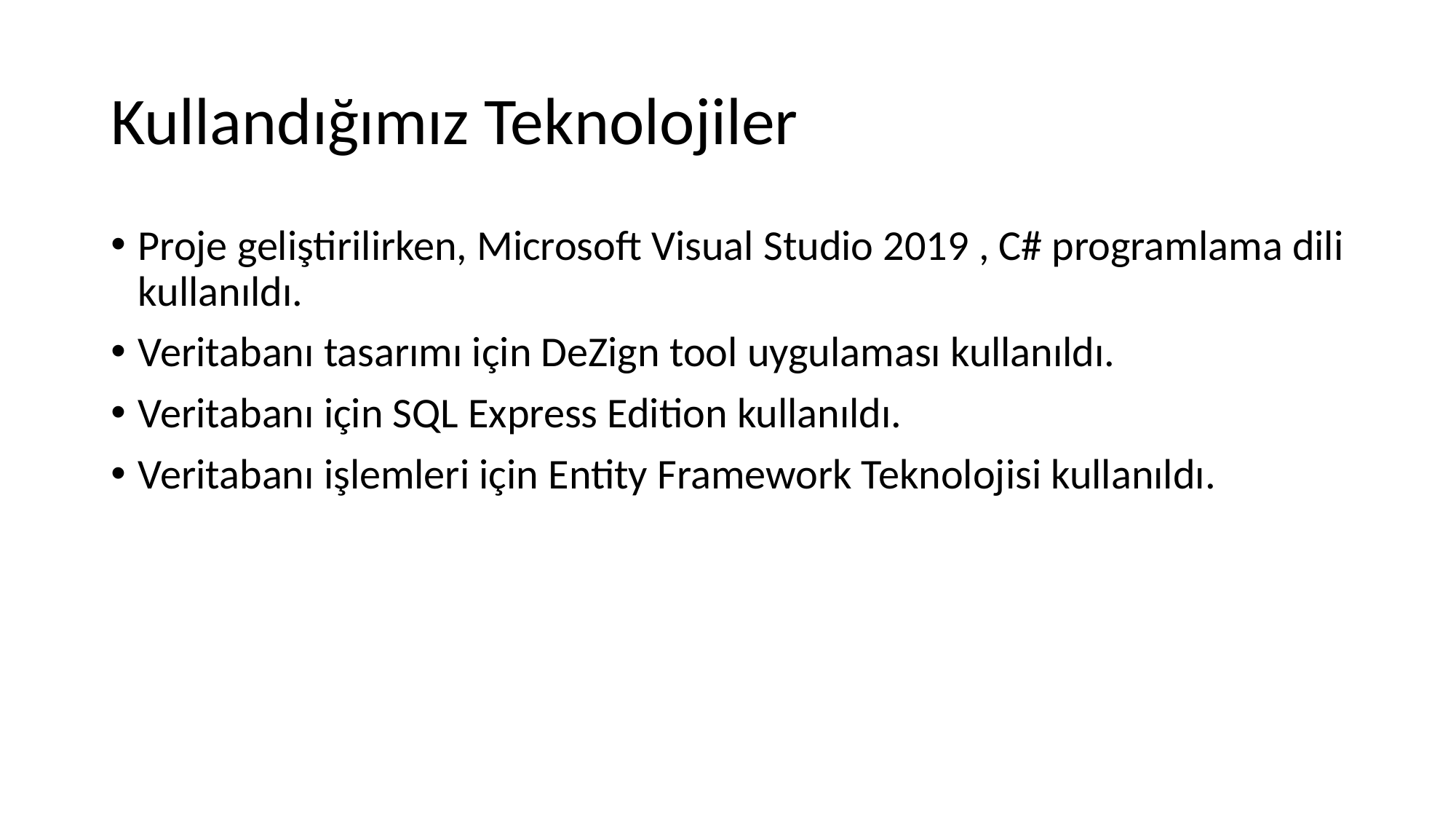

# Kullandığımız Teknolojiler
Proje geliştirilirken, Microsoft Visual Studio 2019 , C# programlama dili kullanıldı.
Veritabanı tasarımı için DeZign tool uygulaması kullanıldı.
Veritabanı için SQL Express Edition kullanıldı.
Veritabanı işlemleri için Entity Framework Teknolojisi kullanıldı.